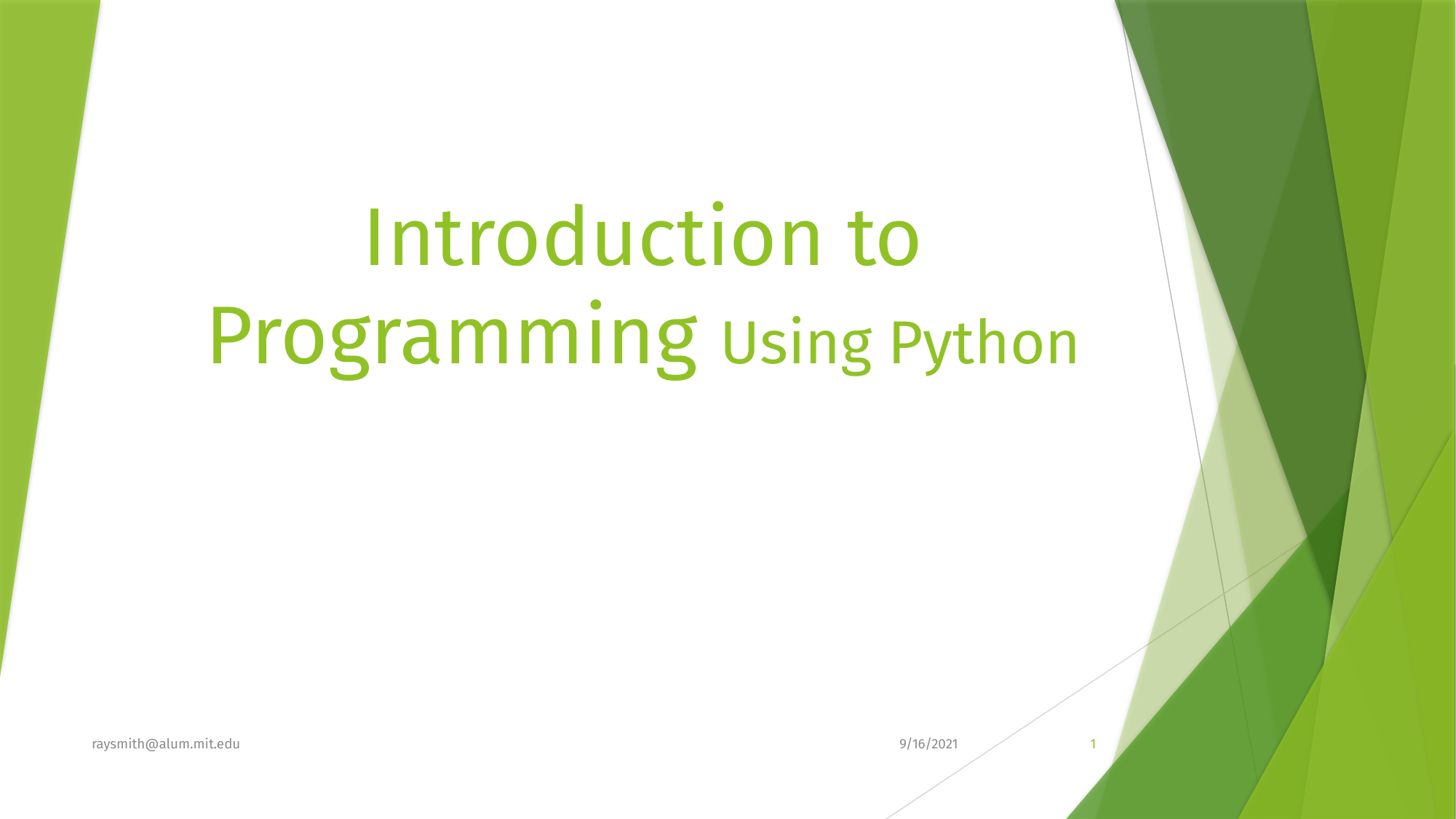

# Introduction to Programming Using Python
raysmith@alum.mit.edu
9/16/2021
1